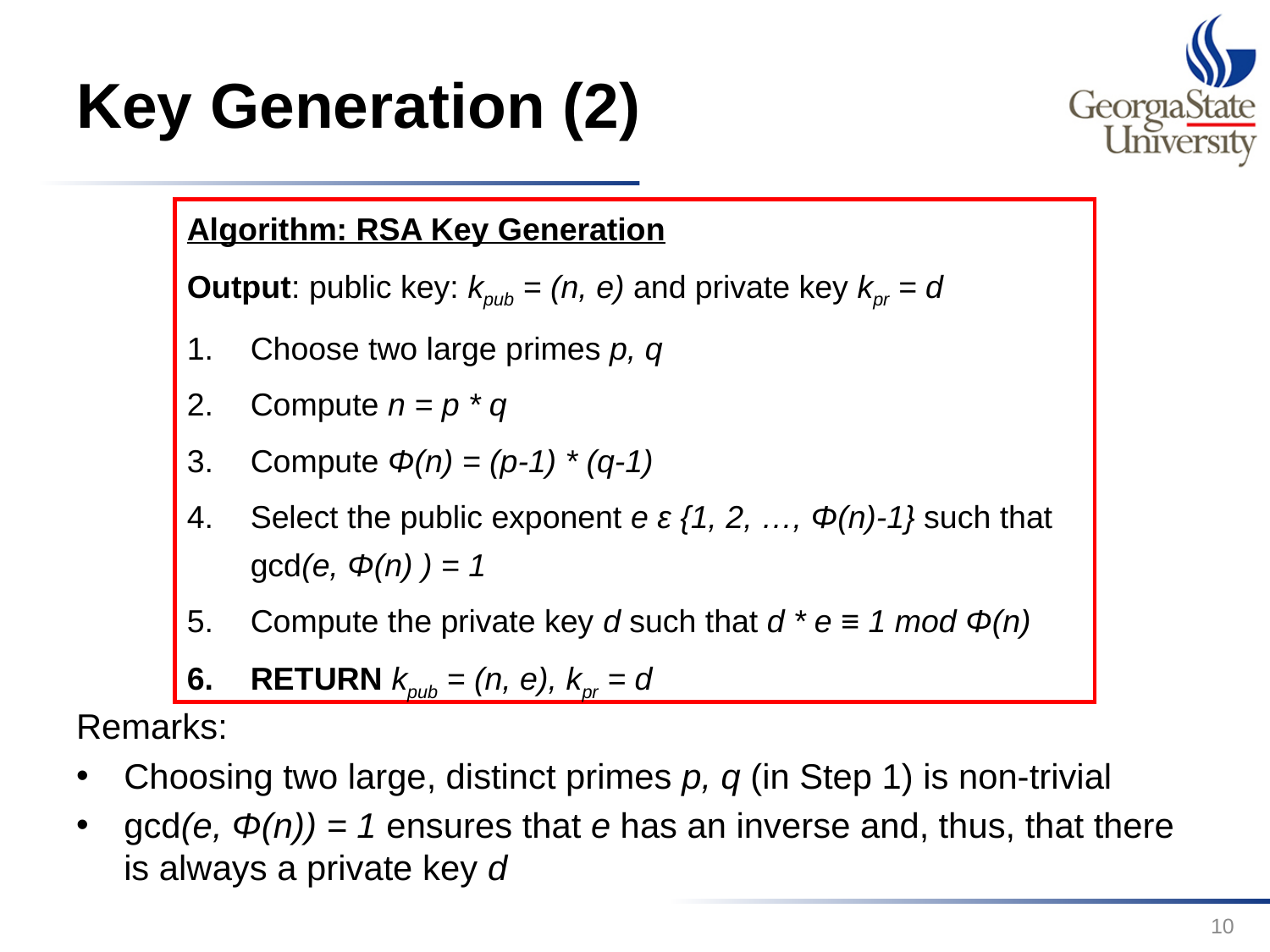

# Key Generation (2)
Algorithm: RSA Key Generation
Output: public key: kpub = (n, e) and private key kpr = d
Choose two large primes p, q
Compute n = p * q
Compute Φ(n) = (p-1) * (q-1)
Select the public exponent e ε {1, 2, …, Φ(n)-1} such that
gcd(e, Φ(n) ) = 1
Compute the private key d such that d * e ≡ 1 mod Φ(n)
RETURN kpub = (n, e), kpr = d
Remarks:
Choosing two large, distinct primes p, q (in Step 1) is non-trivial
gcd(e, Φ(n)) = 1 ensures that e has an inverse and, thus, that there is always a private key d

10